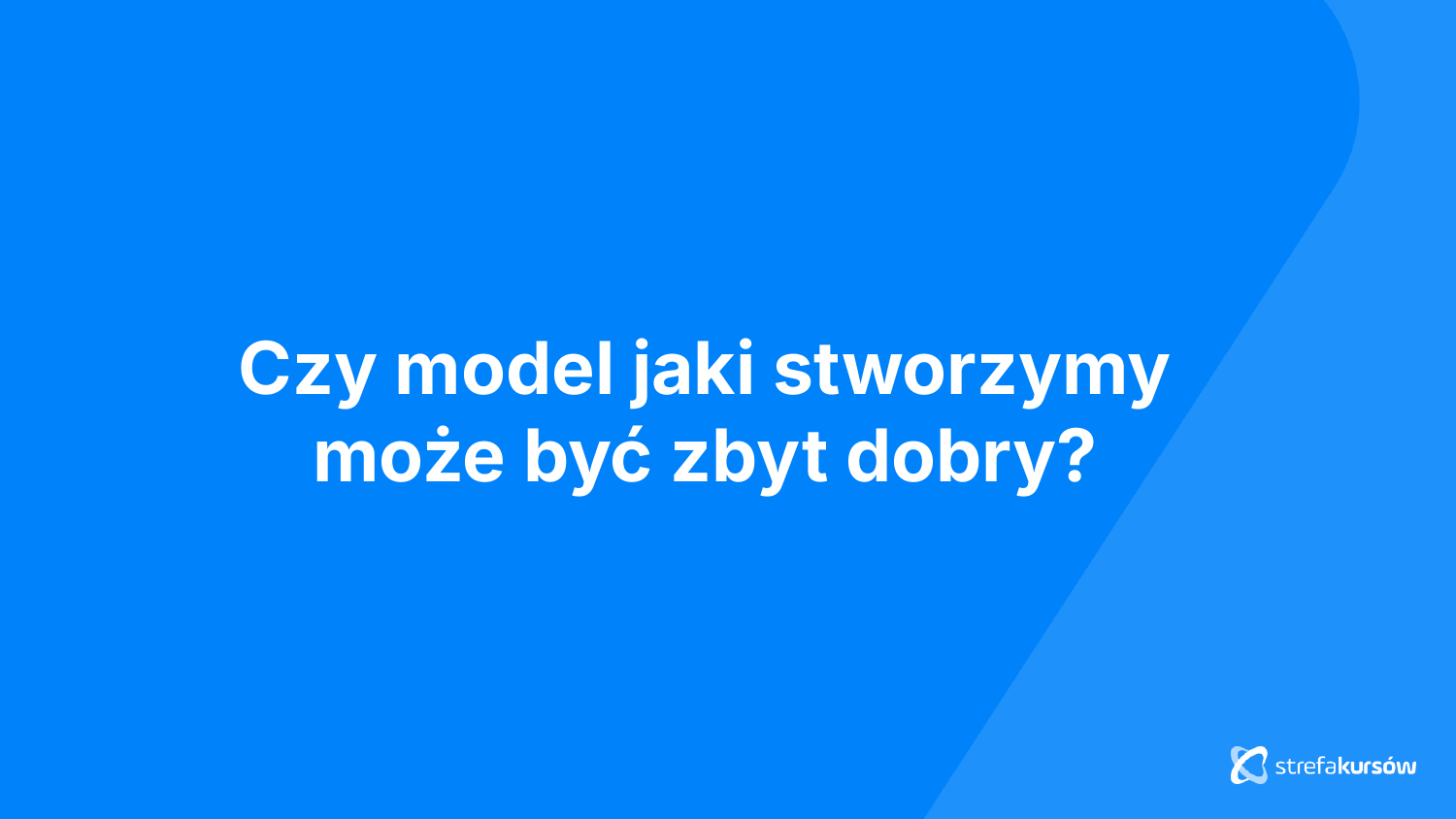

Czy model jaki stworzymy może być zbyt dobry?